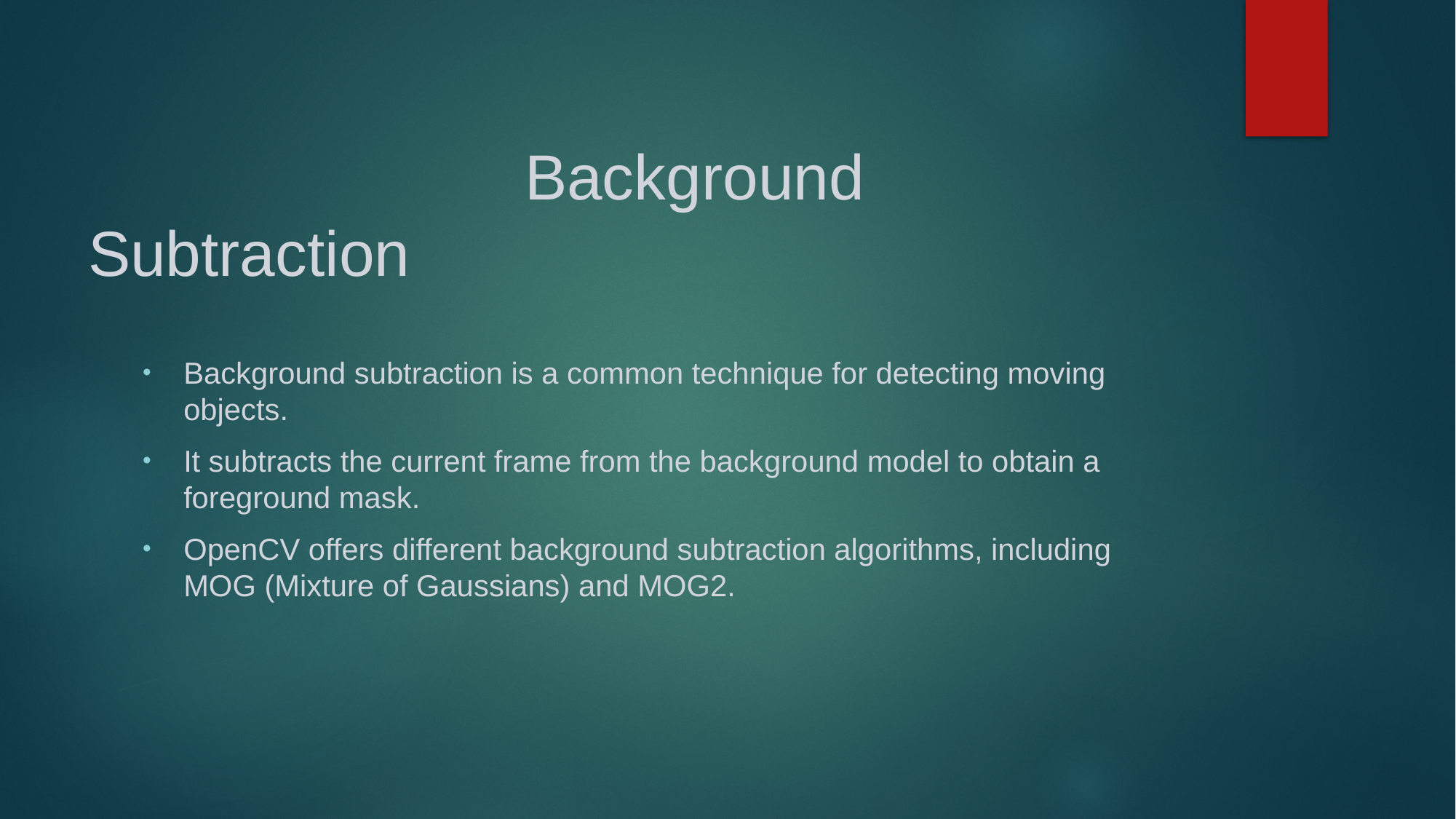

# Background Subtraction

Background subtraction is a common technique for detecting moving objects.
It subtracts the current frame from the background model to obtain a foreground mask.
OpenCV offers different background subtraction algorithms, including MOG (Mixture of Gaussians) and MOG2.